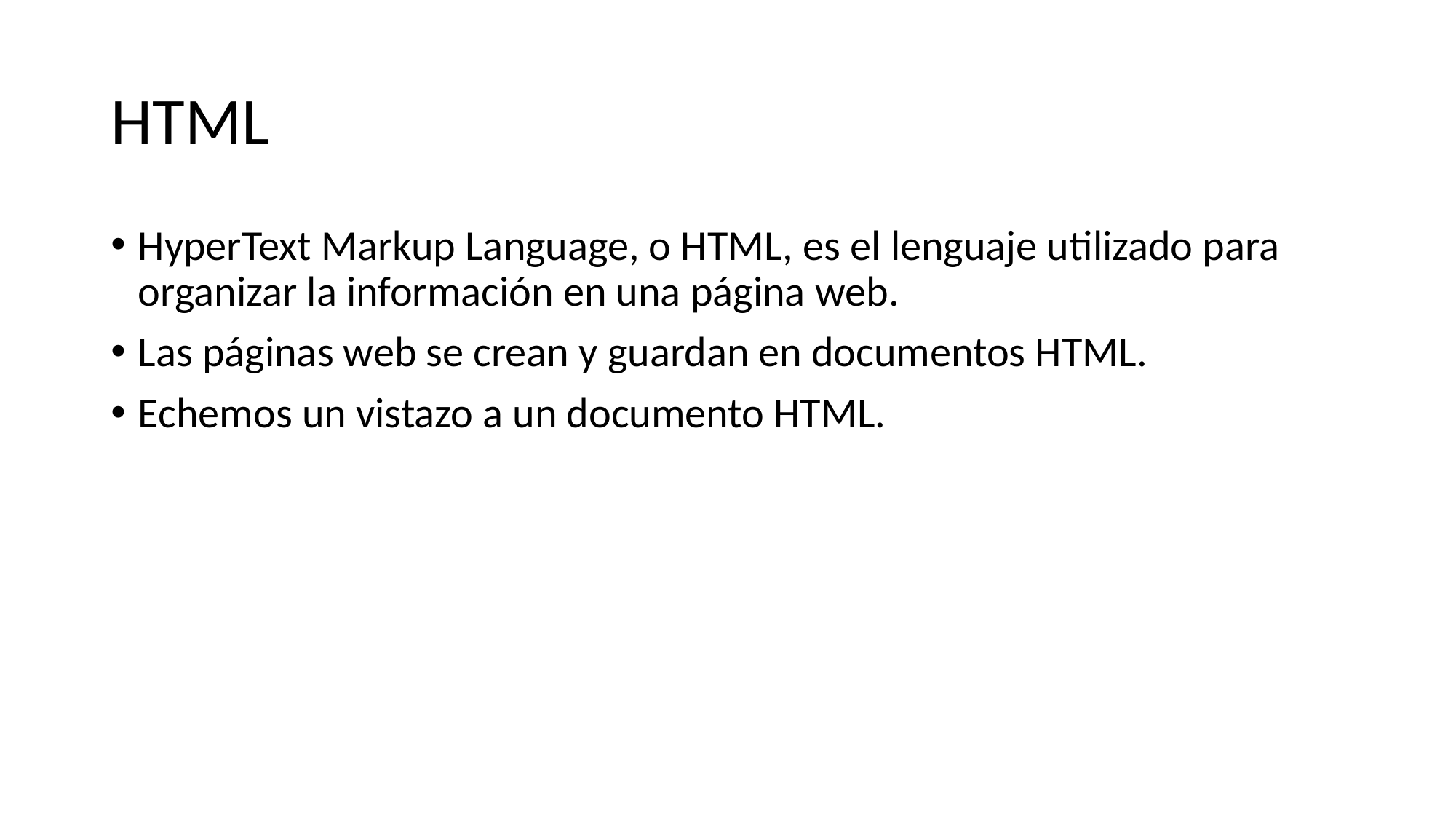

# HTML
HyperText Markup Language, o HTML, es el lenguaje utilizado para organizar la información en una página web.
Las páginas web se crean y guardan en documentos HTML.
Echemos un vistazo a un documento HTML.